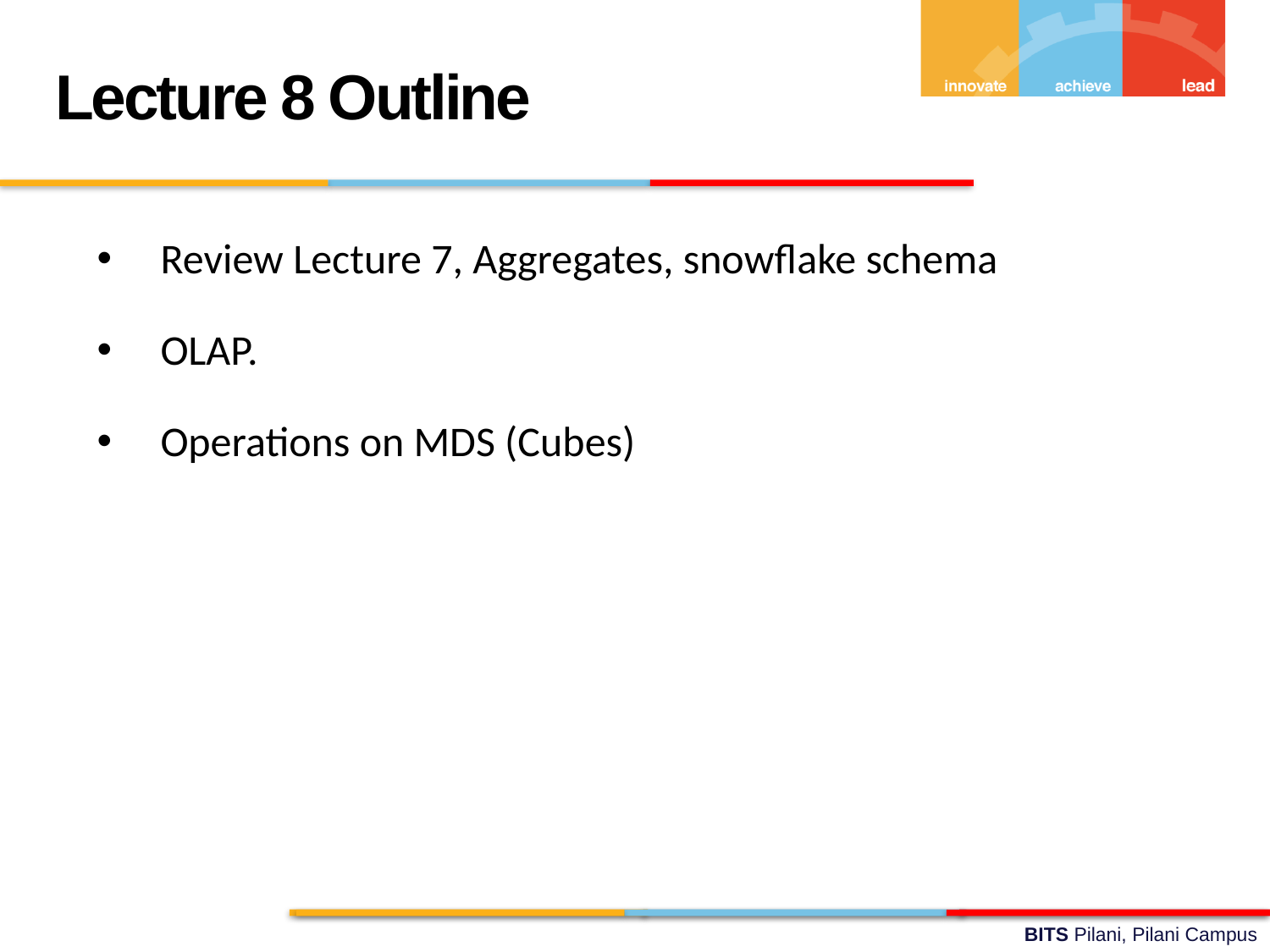

Lecture 8 Outline

Review Lecture 7, Aggregates, snowflake schema

OLAP.

Operations on MDS (Cubes)